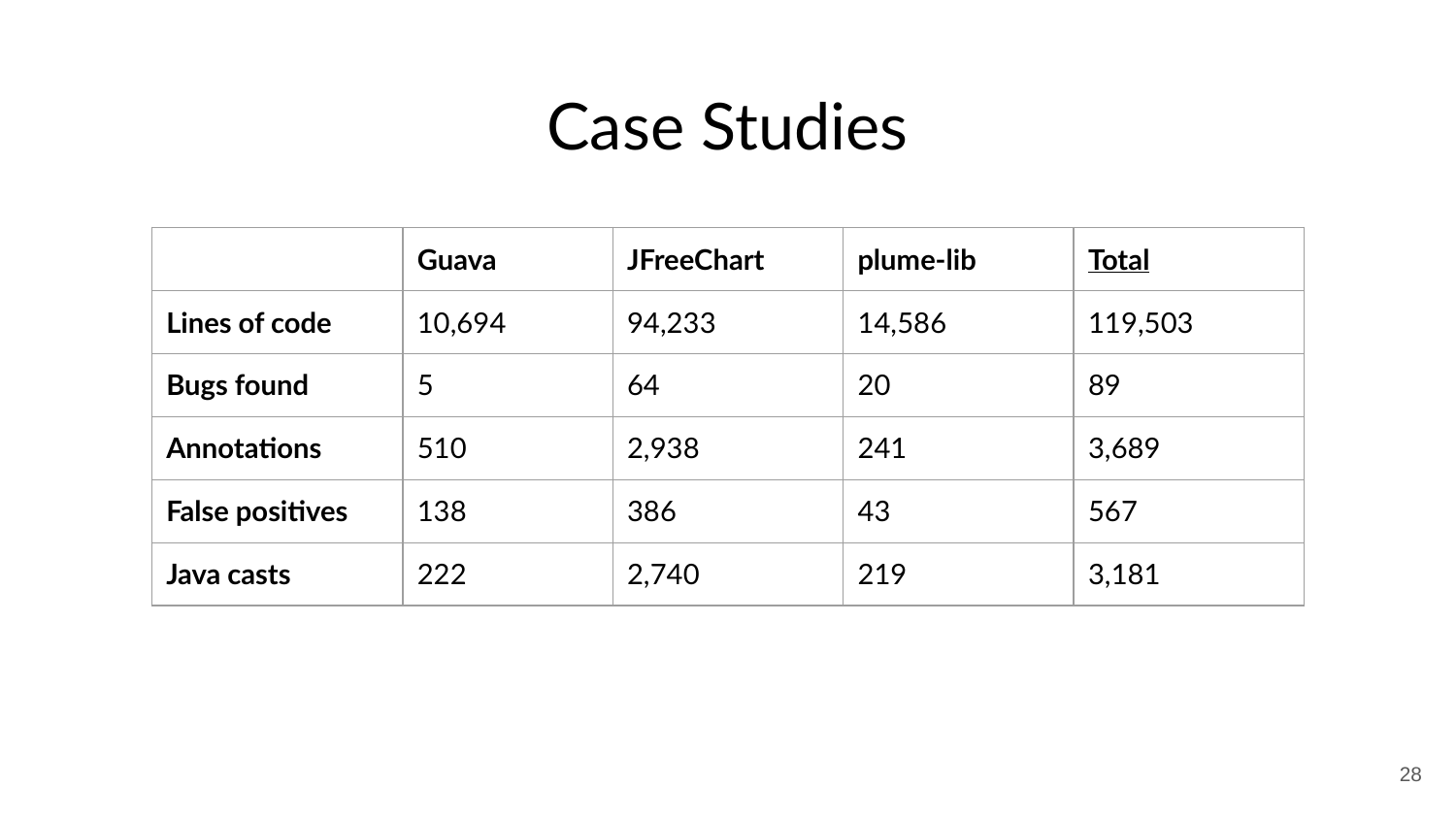

# Case Studies

|  | Guava | JFreeChart | plume-lib | Total |
| --- | --- | --- | --- | --- |
| Lines of code | 10,694 | 94,233 | 14,586 | 119,503 |
| Bugs found | 5 | 64 | 20 | 89 |
| Annotations | 510 | 2,938 | 241 | 3,689 |
| False positives | 138 | 386 | 43 | 567 |
| Java casts | 222 | 2,740 | 219 | 3,181 |
28